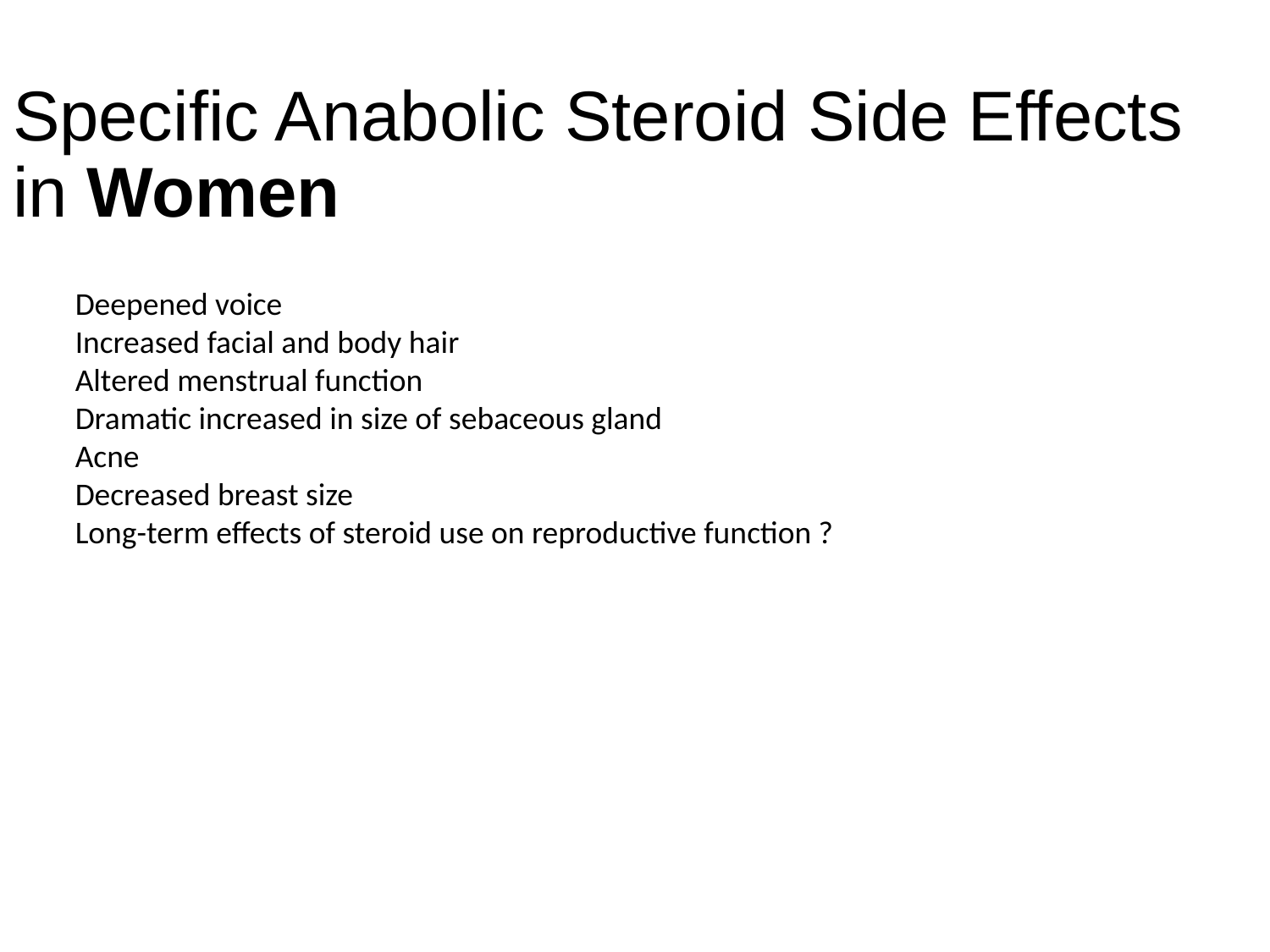

# Specific Anabolic Steroid Side Effects in Women
Deepened voice
Increased facial and body hair
Altered menstrual function
Dramatic increased in size of sebaceous gland
Acne
Decreased breast size
Long-term effects of steroid use on reproductive function ?